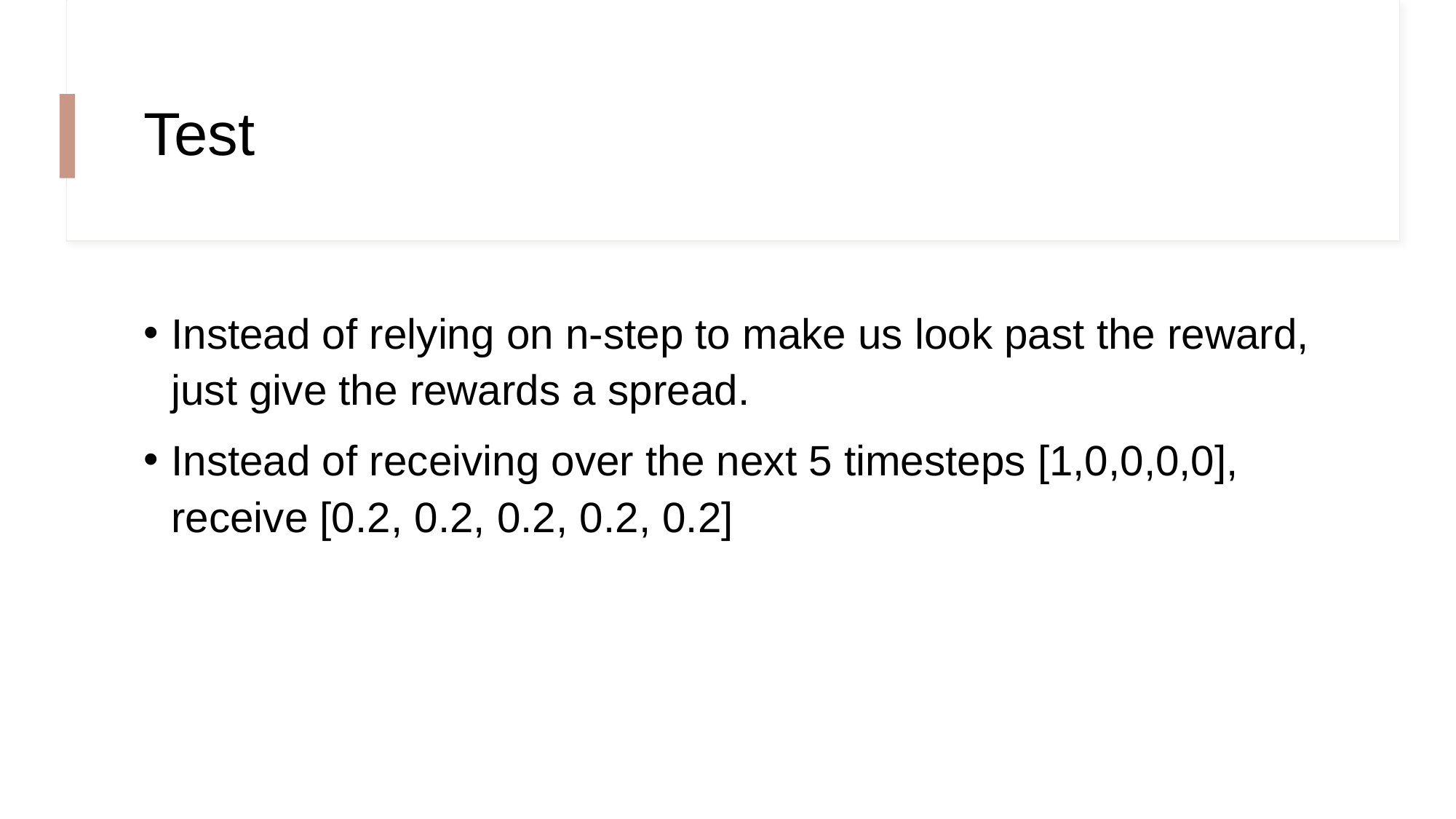

# Test
Instead of relying on n-step to make us look past the reward, just give the rewards a spread.
Instead of receiving over the next 5 timesteps [1,0,0,0,0], receive [0.2, 0.2, 0.2, 0.2, 0.2]